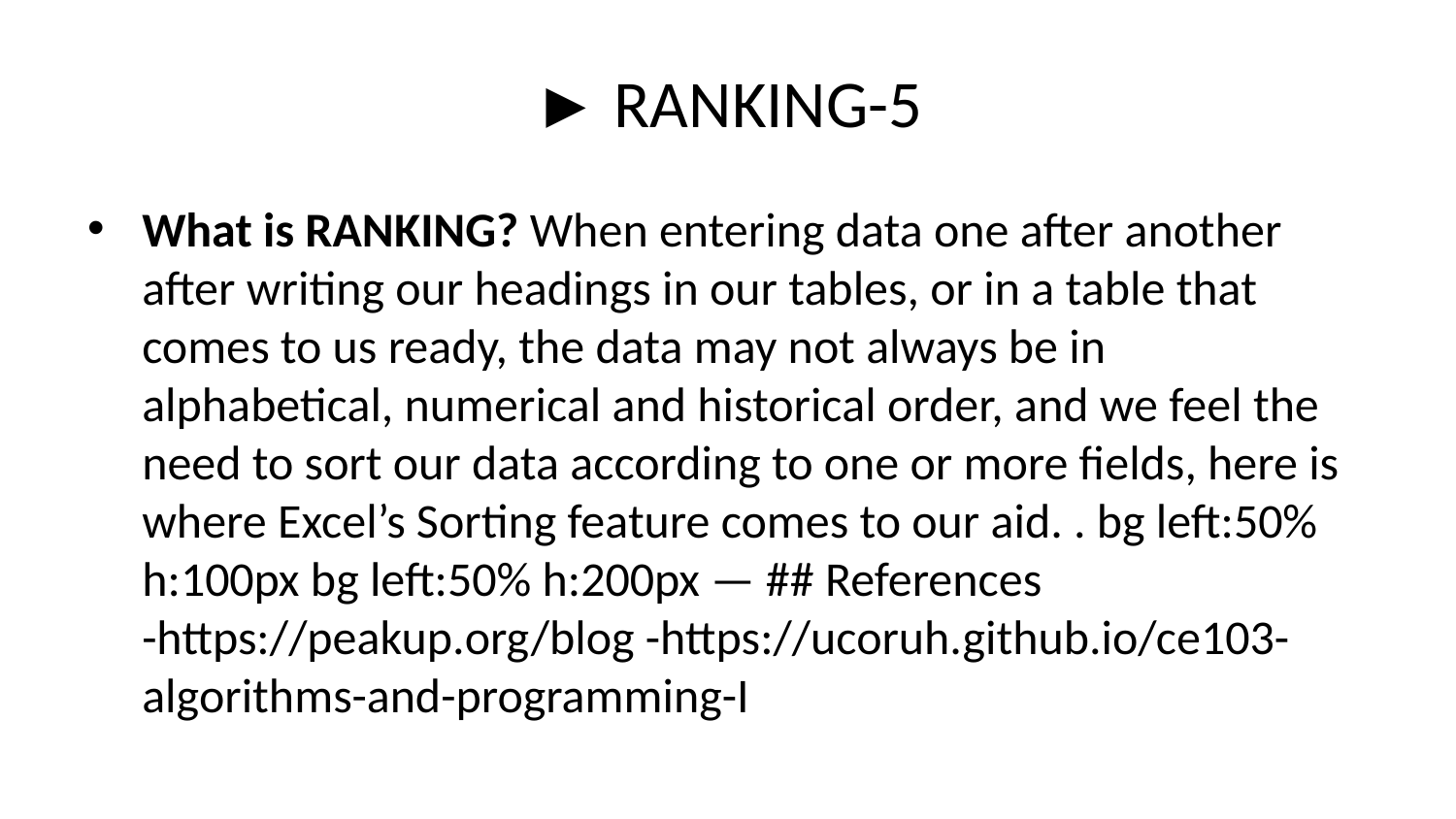

# ► RANKING-5
What is RANKING? When entering data one after another after writing our headings in our tables, or in a table that comes to us ready, the data may not always be in alphabetical, numerical and historical order, and we feel the need to sort our data according to one or more fields, here is where Excel’s Sorting feature comes to our aid. . bg left:50% h:100px bg left:50% h:200px — ## References -https://peakup.org/blog -https://ucoruh.github.io/ce103-algorithms-and-programming-I